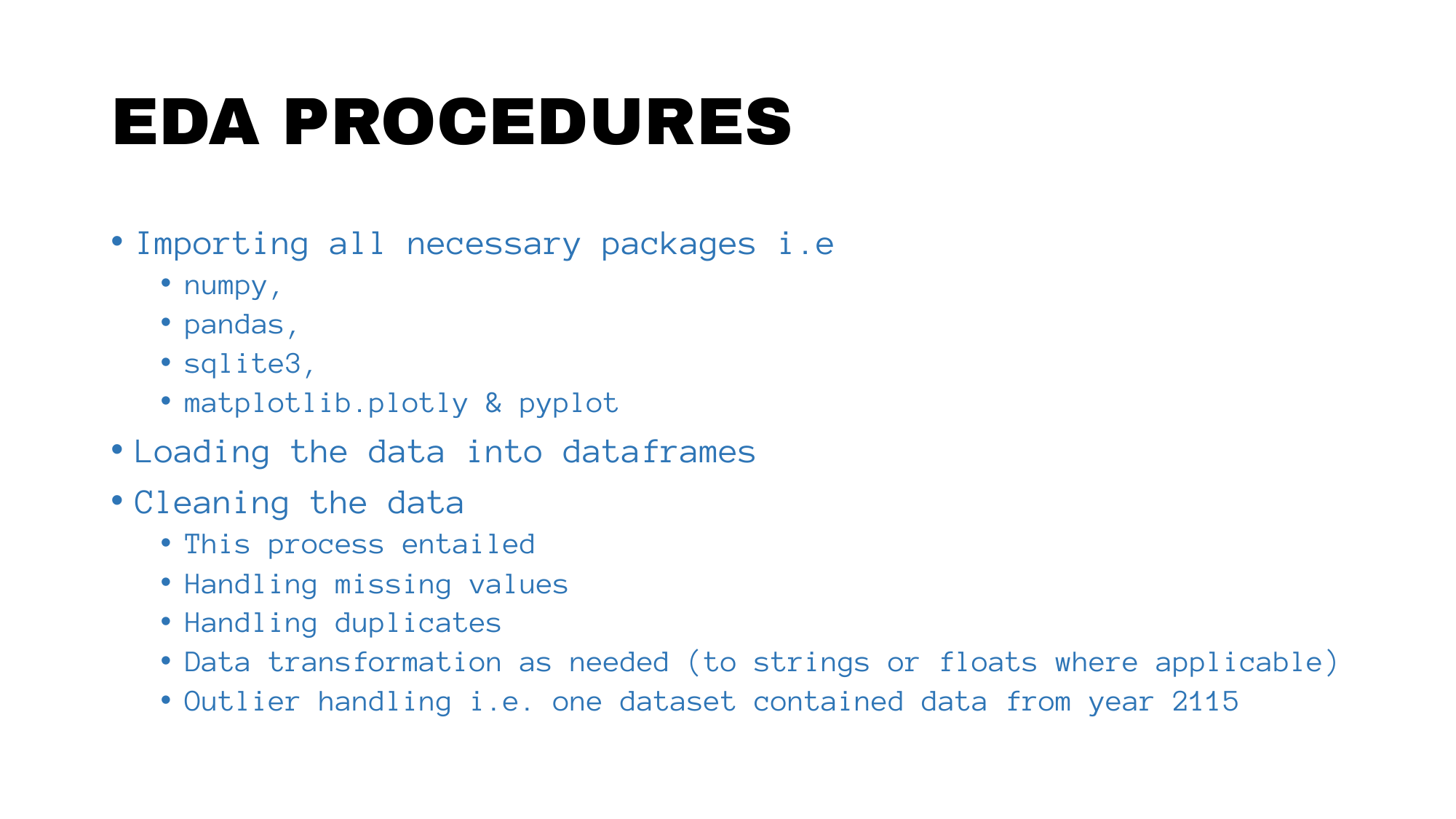

# EDA PROCEDURES
Importing all necessary packages i.e
numpy,
pandas,
sqlite3,
matplotlib.plotly & pyplot
Loading the data into dataframes
Cleaning the data
This process entailed
Handling missing values
Handling duplicates
Data transformation as needed (to strings or floats where applicable)
Outlier handling i.e. one dataset contained data from year 2115